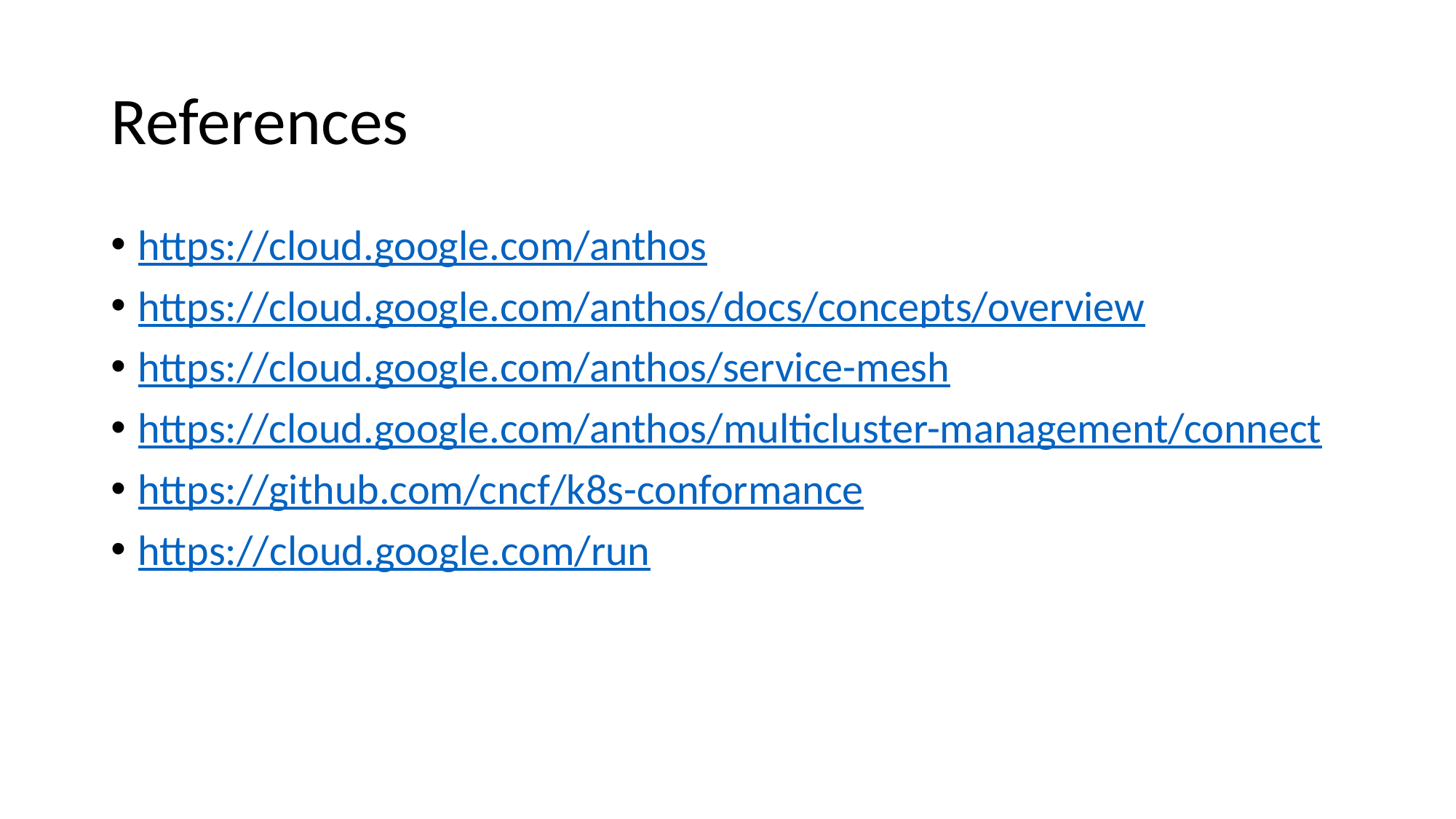

# References
https://cloud.google.com/anthos
https://cloud.google.com/anthos/docs/concepts/overview
https://cloud.google.com/anthos/service-mesh
https://cloud.google.com/anthos/multicluster-management/connect
https://github.com/cncf/k8s-conformance
https://cloud.google.com/run